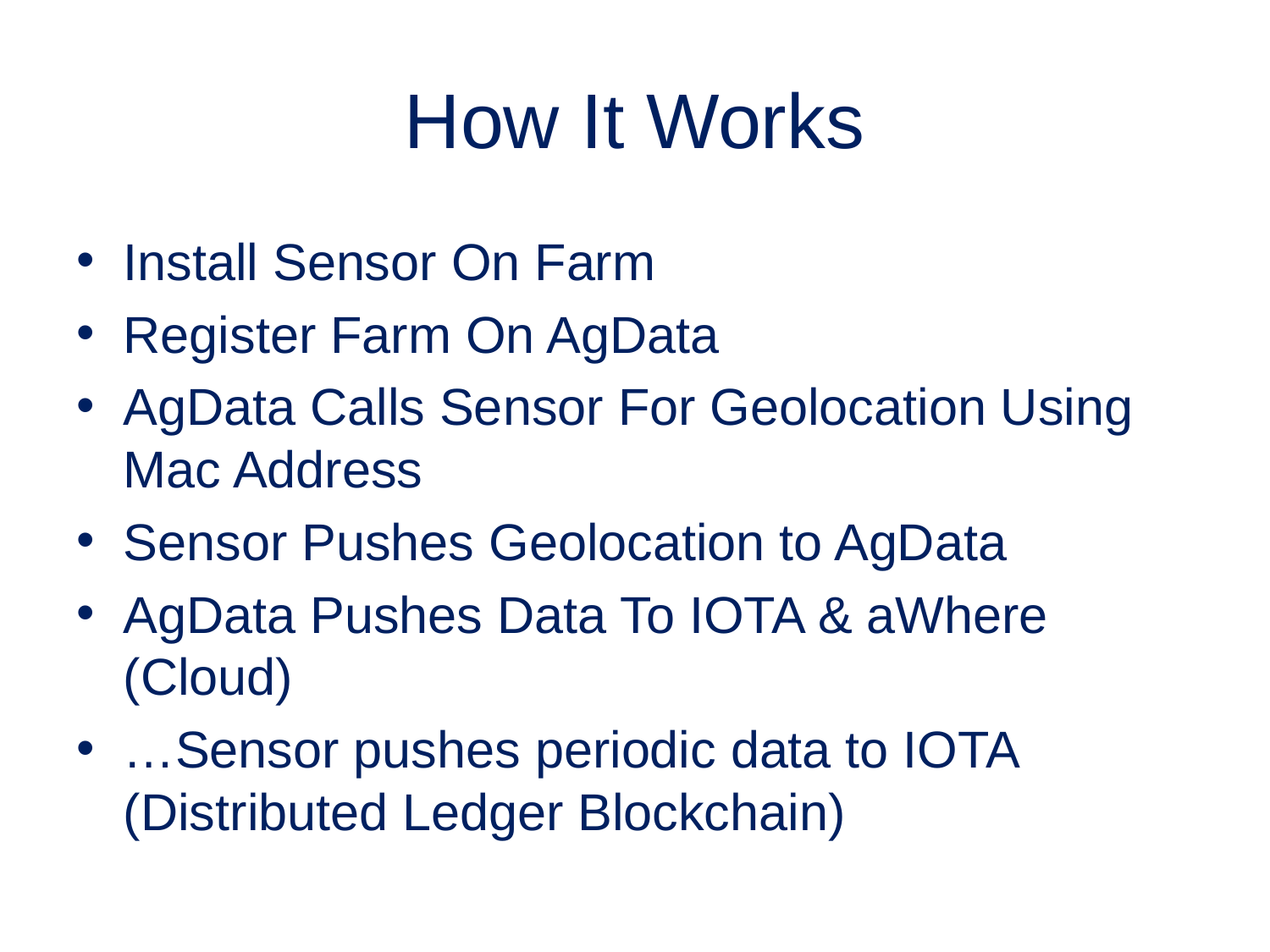

# How It Works
Install Sensor On Farm
Register Farm On AgData
AgData Calls Sensor For Geolocation Using Mac Address
Sensor Pushes Geolocation to AgData
AgData Pushes Data To IOTA & aWhere (Cloud)
…Sensor pushes periodic data to IOTA (Distributed Ledger Blockchain)